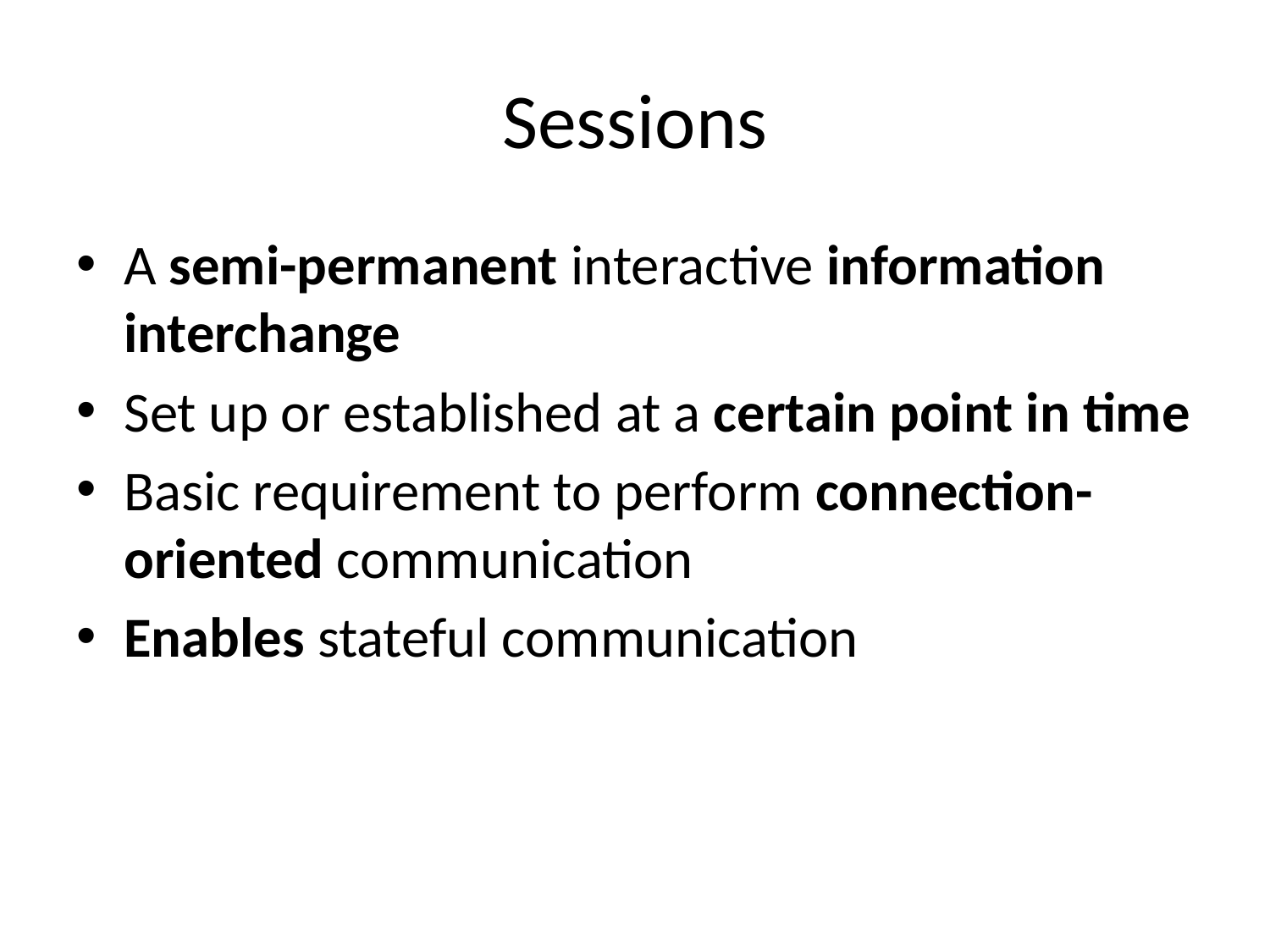

# Sessions
A semi-permanent interactive information interchange
Set up or established at a certain point in time
Basic requirement to perform connection-oriented communication
Enables stateful communication